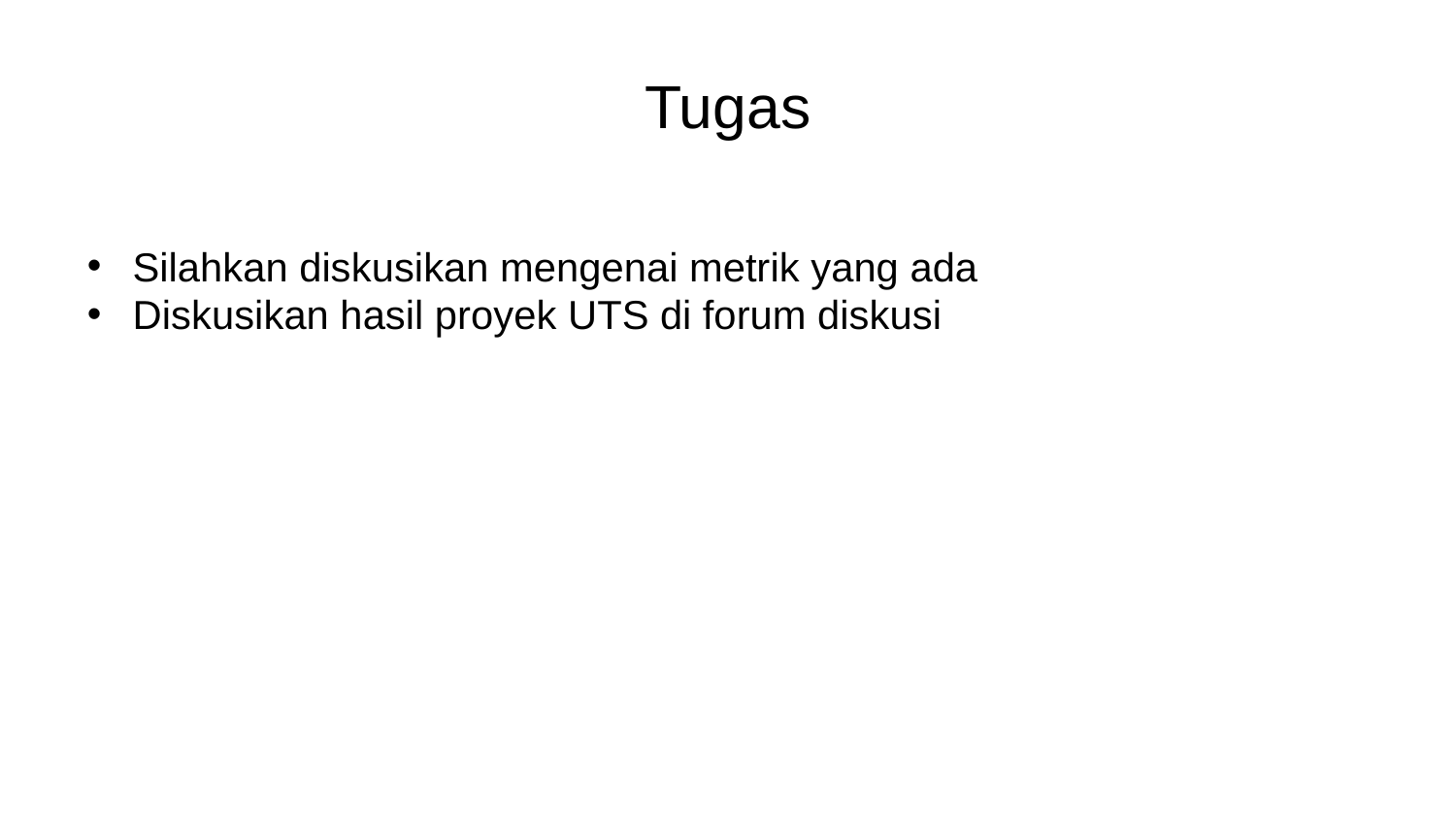

# Tugas
Silahkan diskusikan mengenai metrik yang ada
Diskusikan hasil proyek UTS di forum diskusi